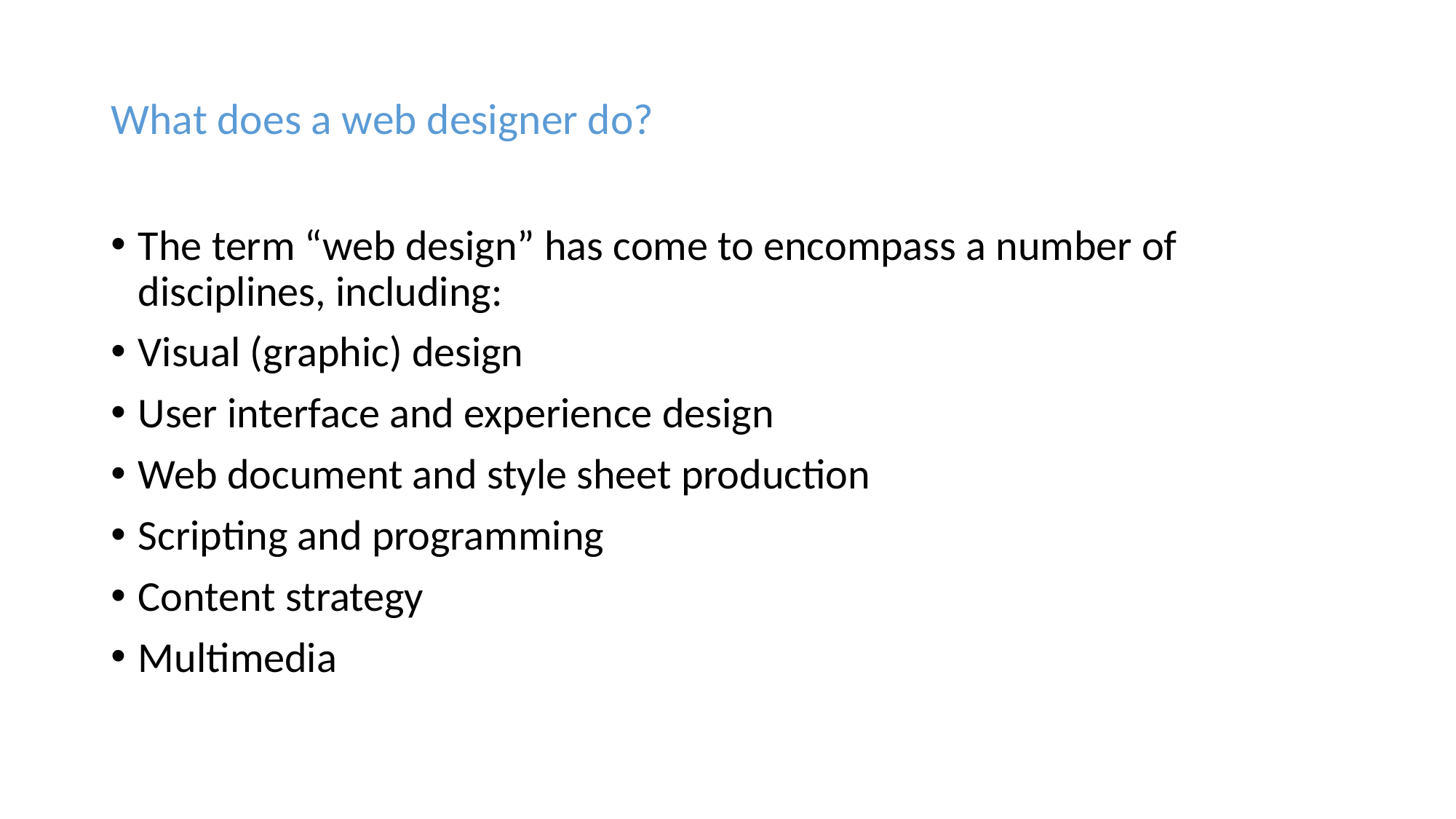

# What does a web designer do?
The term “web design” has come to encompass a number of disciplines, including:
Visual (graphic) design
User interface and experience design
Web document and style sheet production
Scripting and programming
Content strategy
Multimedia